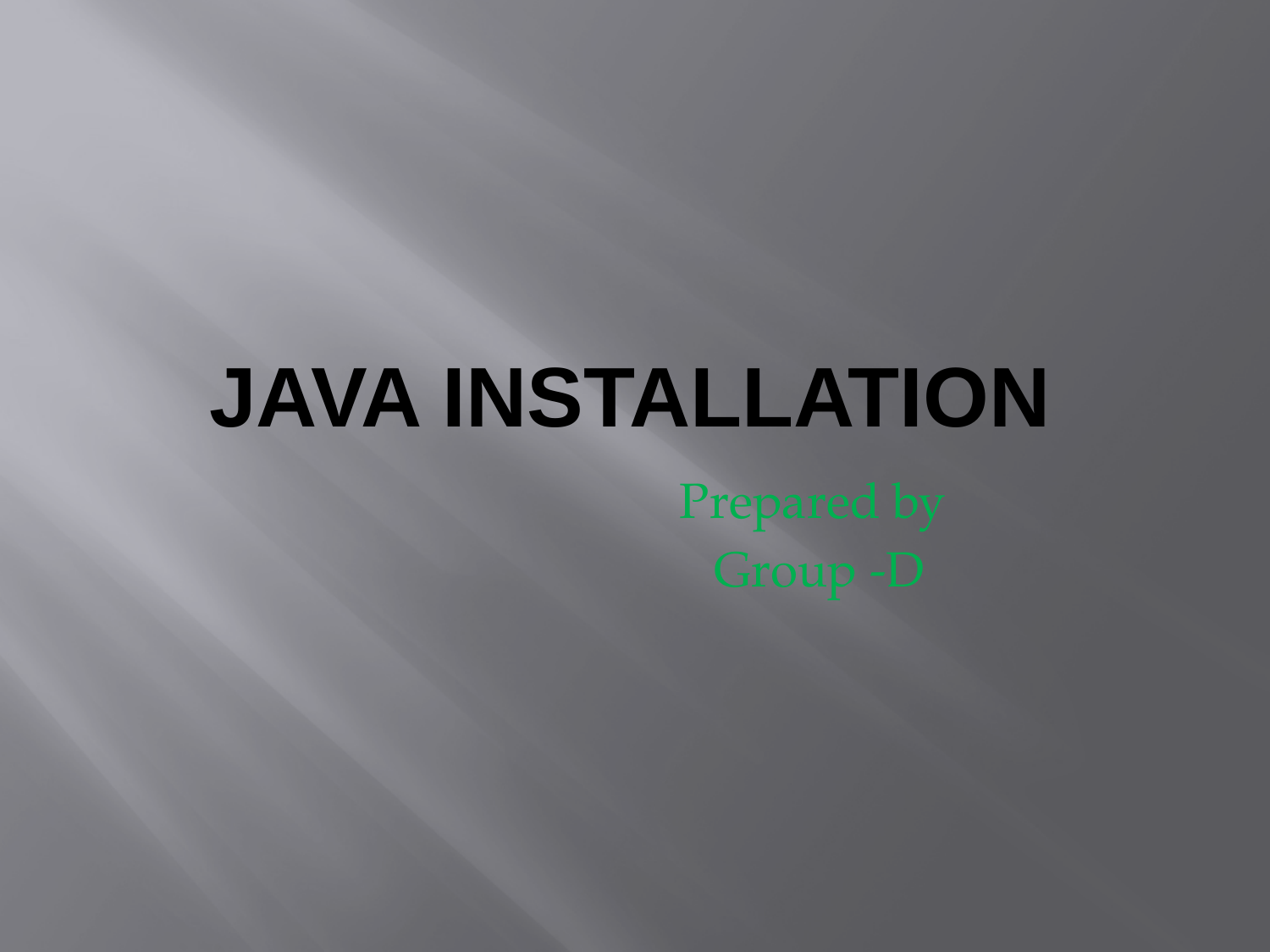

# JAVA INSTALLATION
                             Prepared by
                              Group -D